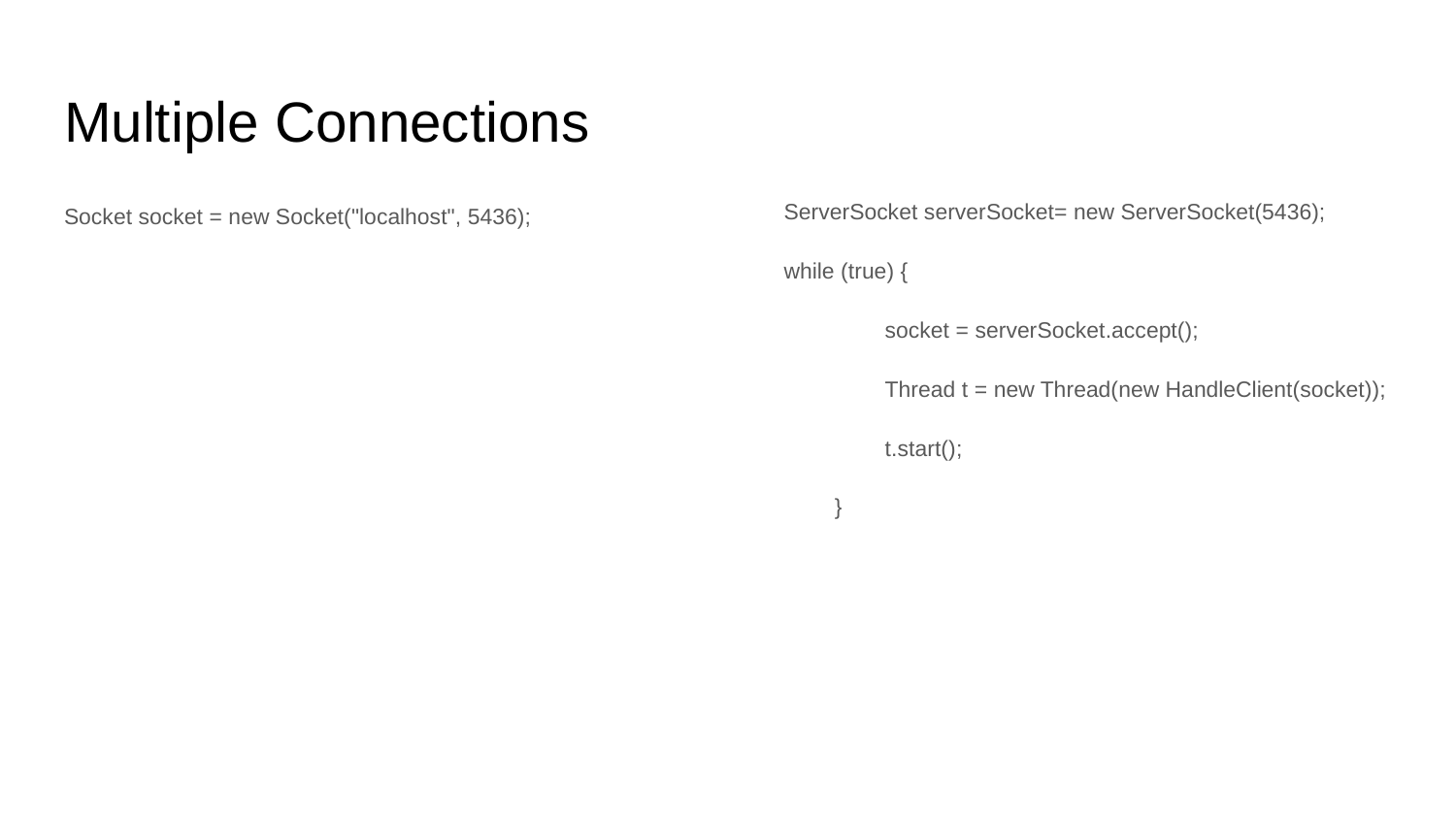

# Multiple Connections
Socket socket = new Socket("localhost", 5436);
ServerSocket serverSocket= new ServerSocket(5436);
while (true) {
                socket = serverSocket.accept();
                Thread t = new Thread(new HandleClient(socket));
                t.start();
        }